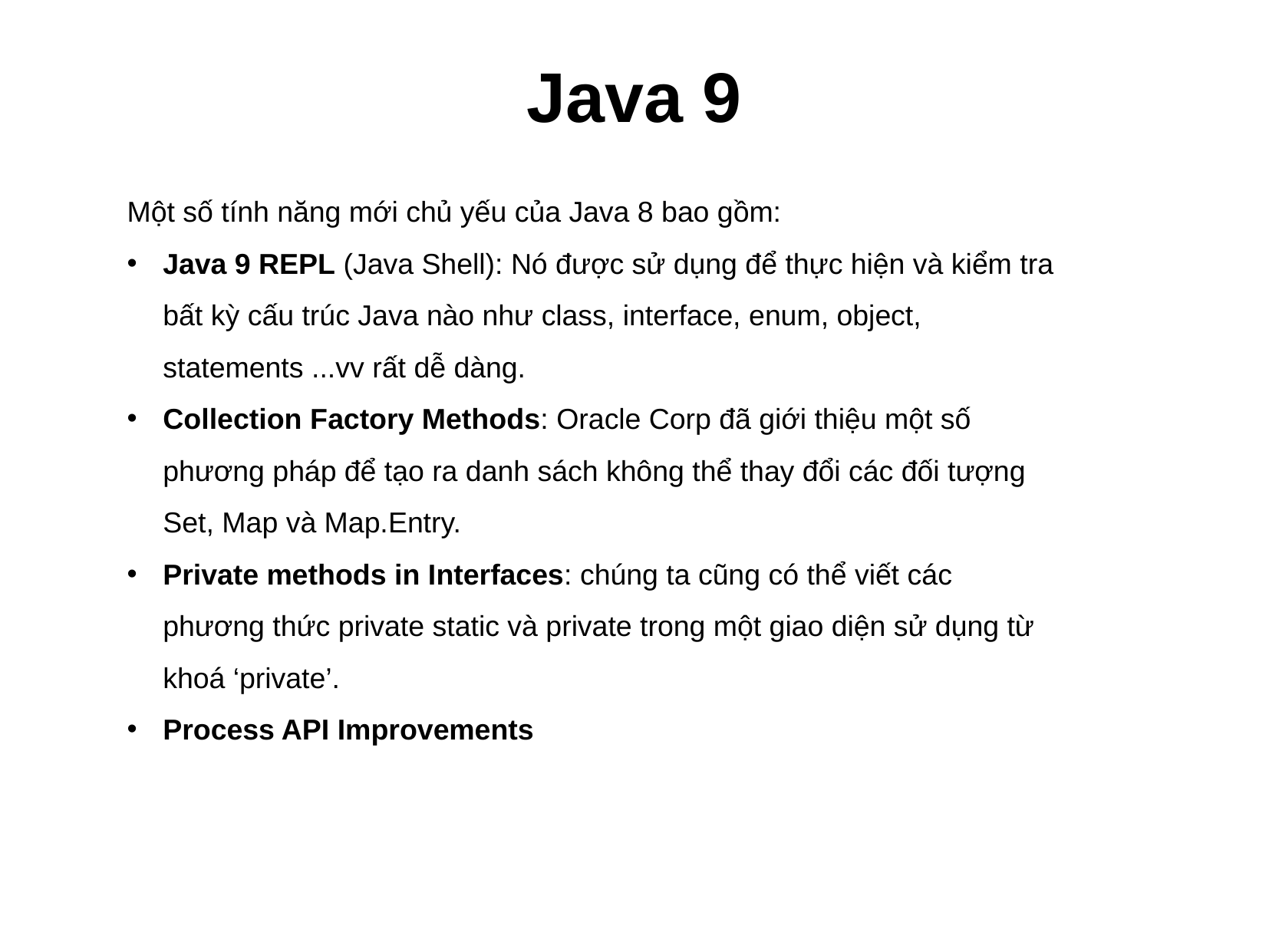

Java 9
Một số tính năng mới chủ yếu của Java 8 bao gồm:
Java 9 REPL (Java Shell): Nó được sử dụng để thực hiện và kiểm tra bất kỳ cấu trúc Java nào như class, interface, enum, object, statements ...vv rất dễ dàng.
Collection Factory Methods: Oracle Corp đã giới thiệu một số phương pháp để tạo ra danh sách không thể thay đổi các đối tượng Set, Map và Map.Entry.
Private methods in Interfaces: chúng ta cũng có thể viết các phương thức private static và private trong một giao diện sử dụng từ khoá ‘private’.
Process API Improvements